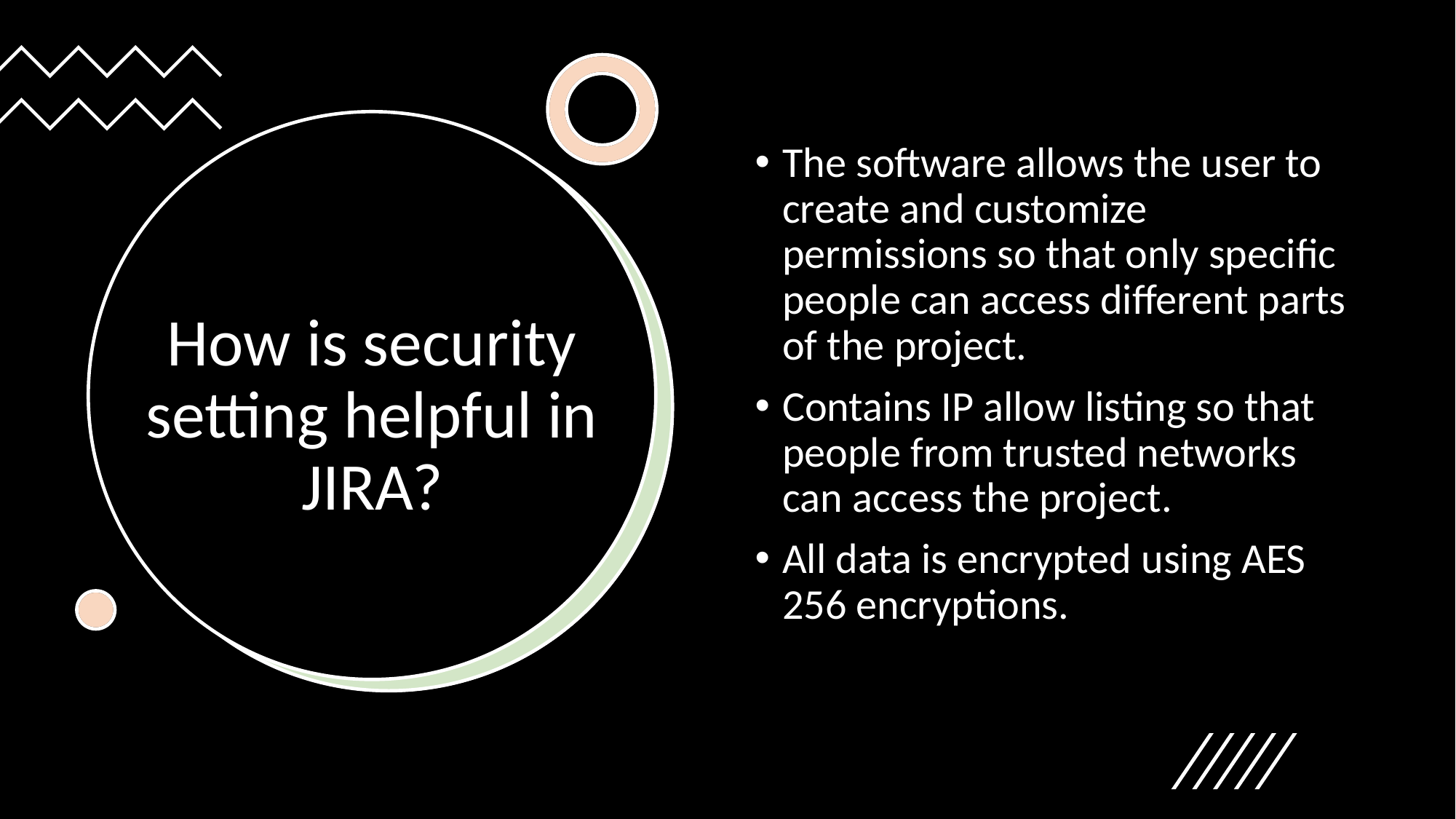

The software allows the user to create and customize permissions so that only specific people can access different parts of the project.
Contains IP allow listing so that people from trusted networks can access the project.
All data is encrypted using AES 256 encryptions.

# How is security setting helpful in JIRA?